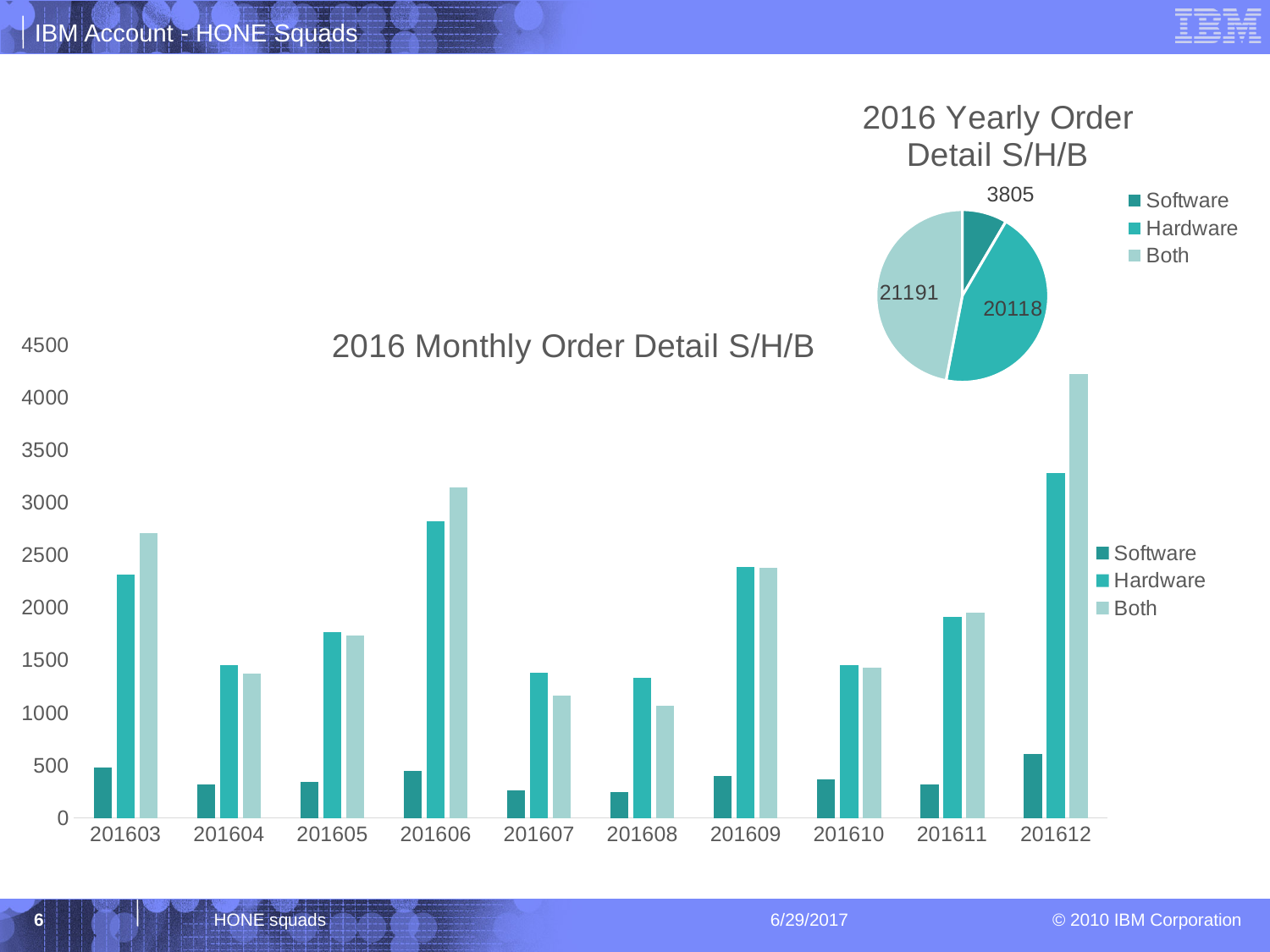

### Chart: 2016 Yearly Order Detail S/H/B

| Category | SHB |
|---|---|
| Software | 3805.0 |
| Hardware | 20118.0 |
| Both | 21191.0 |

### Chart: 2016 Monthly Order Detail S/H/B

| Category | Software | Hardware | Both |
|---|---|---|---|
| 201603 | 477.0 | 2317.0 | 2714.0 |
| 201604 | 321.0 | 1452.0 | 1372.0 |
| 201605 | 344.0 | 1765.0 | 1733.0 |
| 201606 | 446.0 | 2825.0 | 3146.0 |
| 201607 | 267.0 | 1384.0 | 1168.0 |
| 201608 | 251.0 | 1337.0 | 1070.0 |
| 201609 | 400.0 | 2387.0 | 2379.0 |
| 201610 | 365.0 | 1457.0 | 1431.0 |
| 201611 | 321.0 | 1911.0 | 1950.0 |
| 201612 | 613.0 | 3283.0 | 4228.0 |
6
HONE squads
6/29/2017